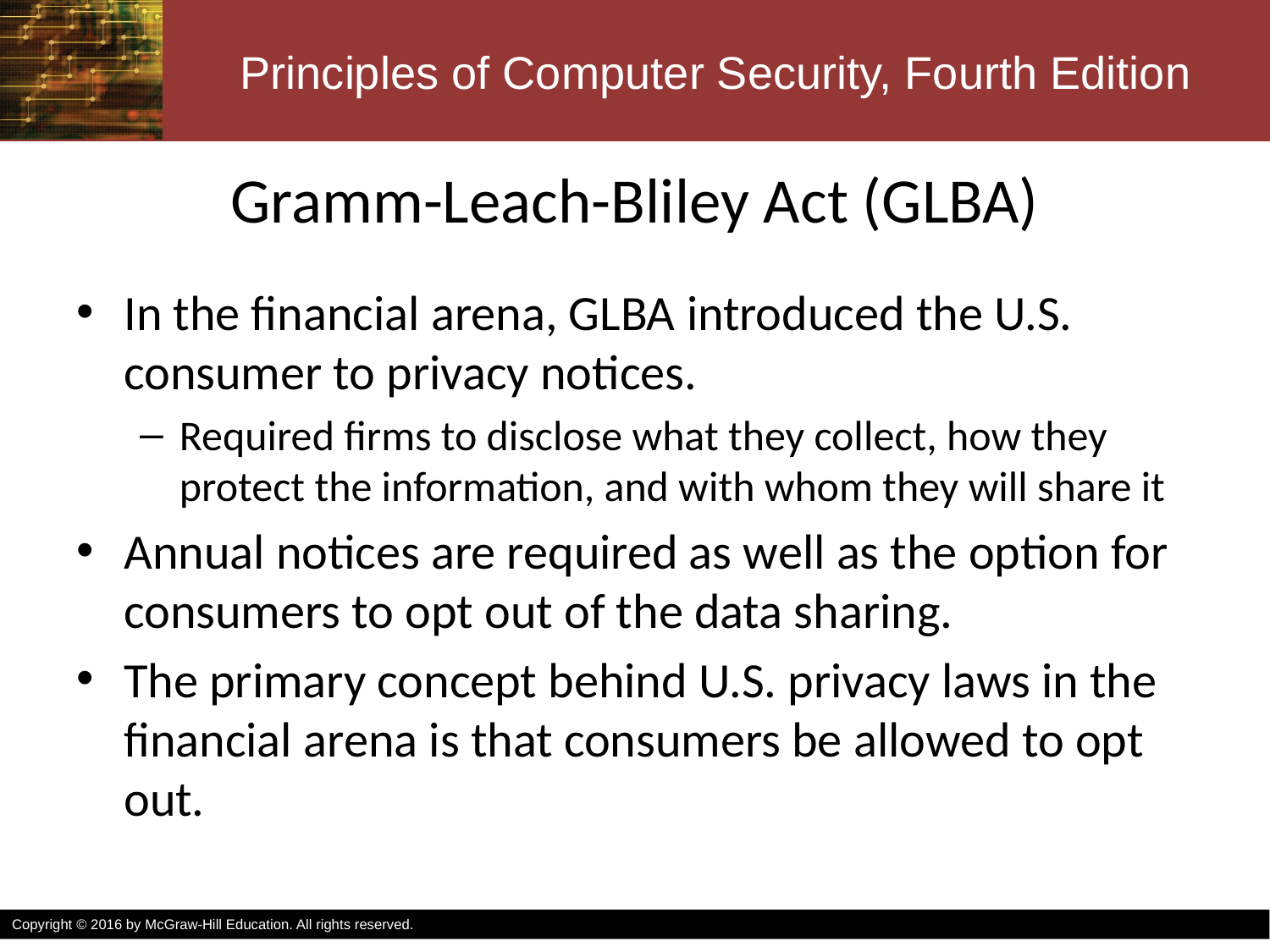

# Gramm-Leach-Bliley Act (GLBA)
In the financial arena, GLBA introduced the U.S. consumer to privacy notices.
Required firms to disclose what they collect, how they protect the information, and with whom they will share it
Annual notices are required as well as the option for consumers to opt out of the data sharing.
The primary concept behind U.S. privacy laws in the financial arena is that consumers be allowed to opt out.